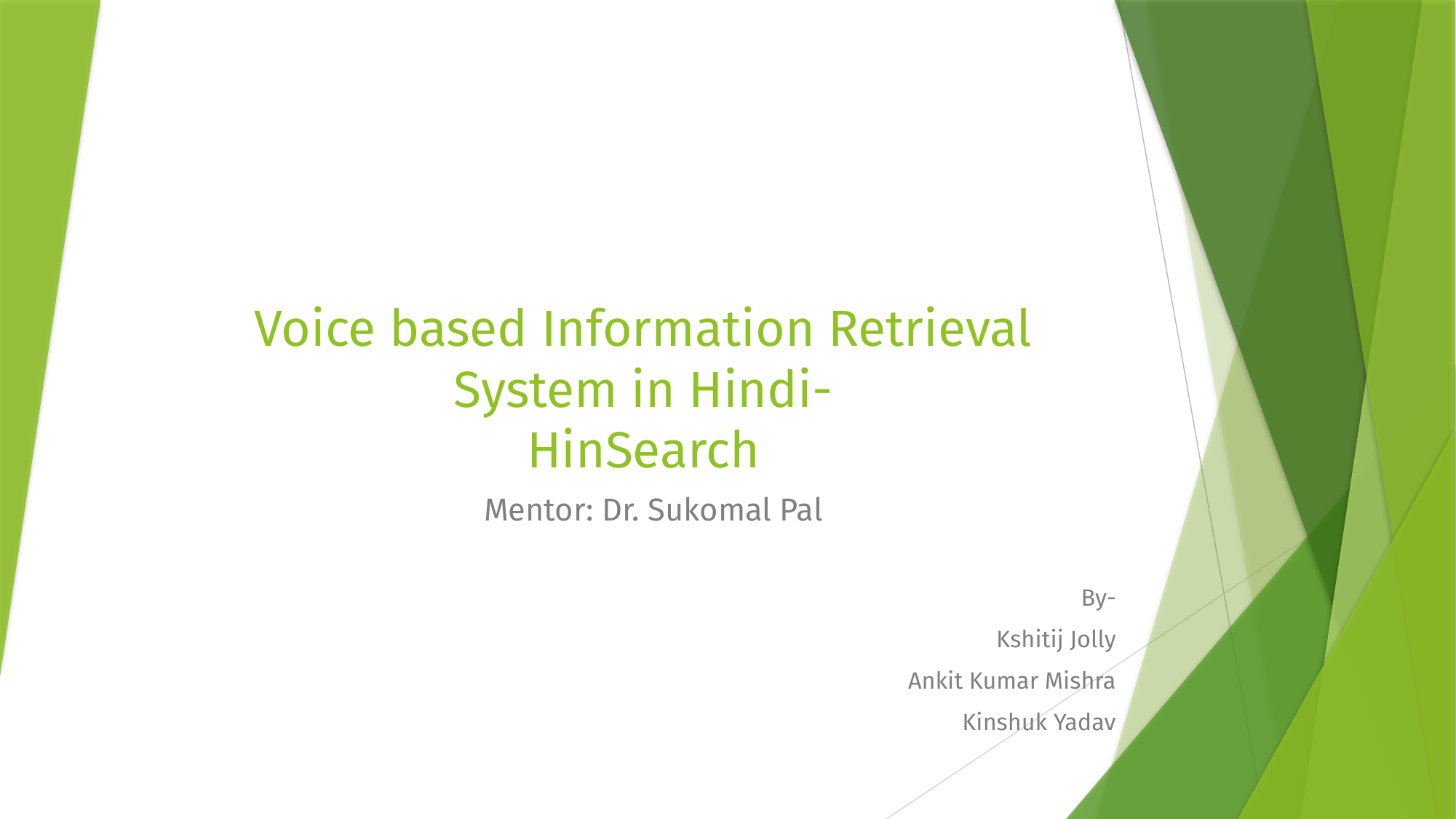

# Voice based Information Retrieval System in Hindi- HinSearch
Mentor: Dr. Sukomal Pal

By-
Kshitij Jolly
Ankit Kumar Mishra
Kinshuk Yadav